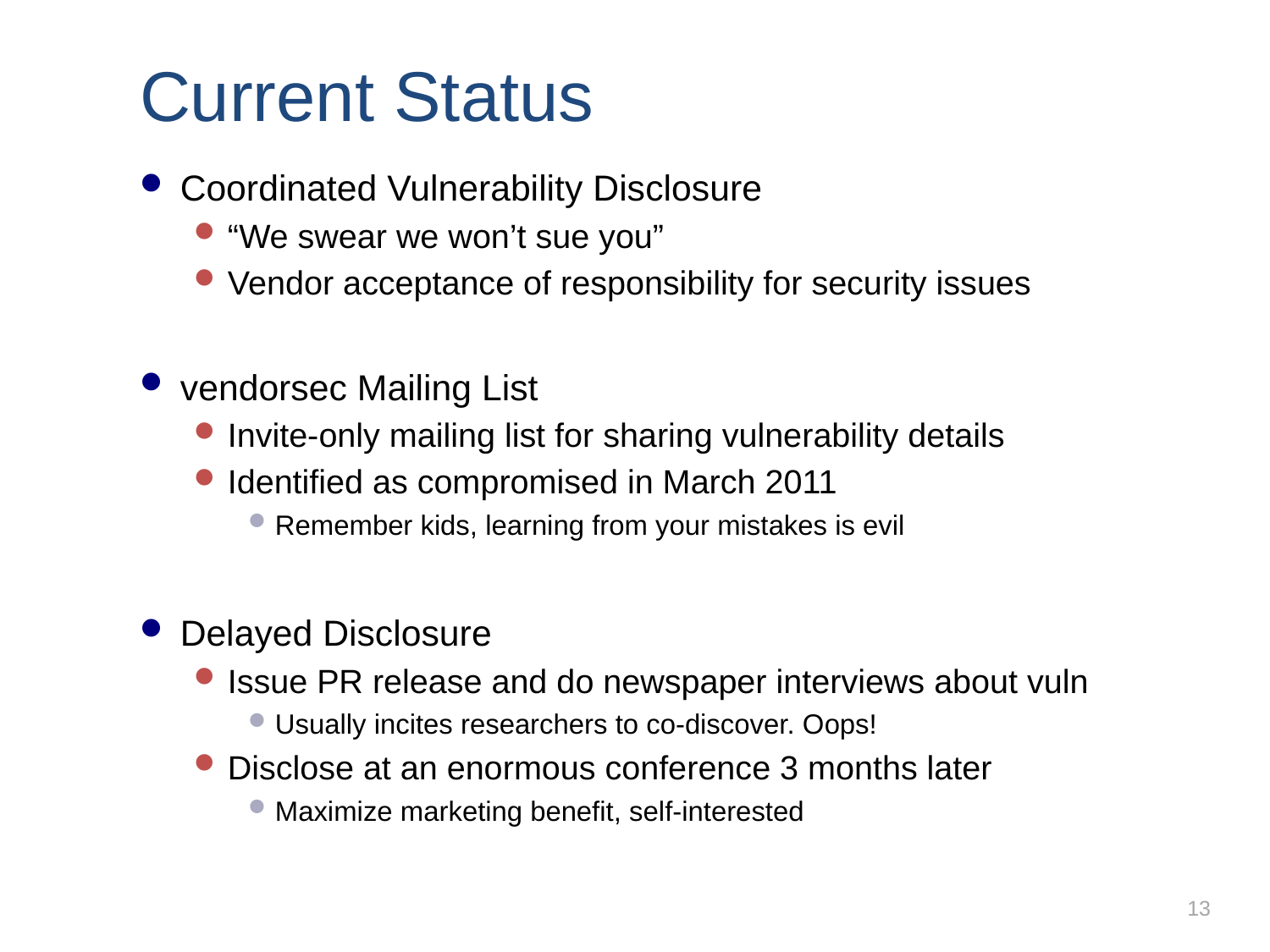

# Current Status
Coordinated Vulnerability Disclosure
“We swear we won’t sue you”
Vendor acceptance of responsibility for security issues

vendorsec Mailing List
Invite-only mailing list for sharing vulnerability details
Identified as compromised in March 2011
Remember kids, learning from your mistakes is evil

Delayed Disclosure
Issue PR release and do newspaper interviews about vuln
Usually incites researchers to co-discover. Oops!
Disclose at an enormous conference 3 months later
Maximize marketing benefit, self-interested